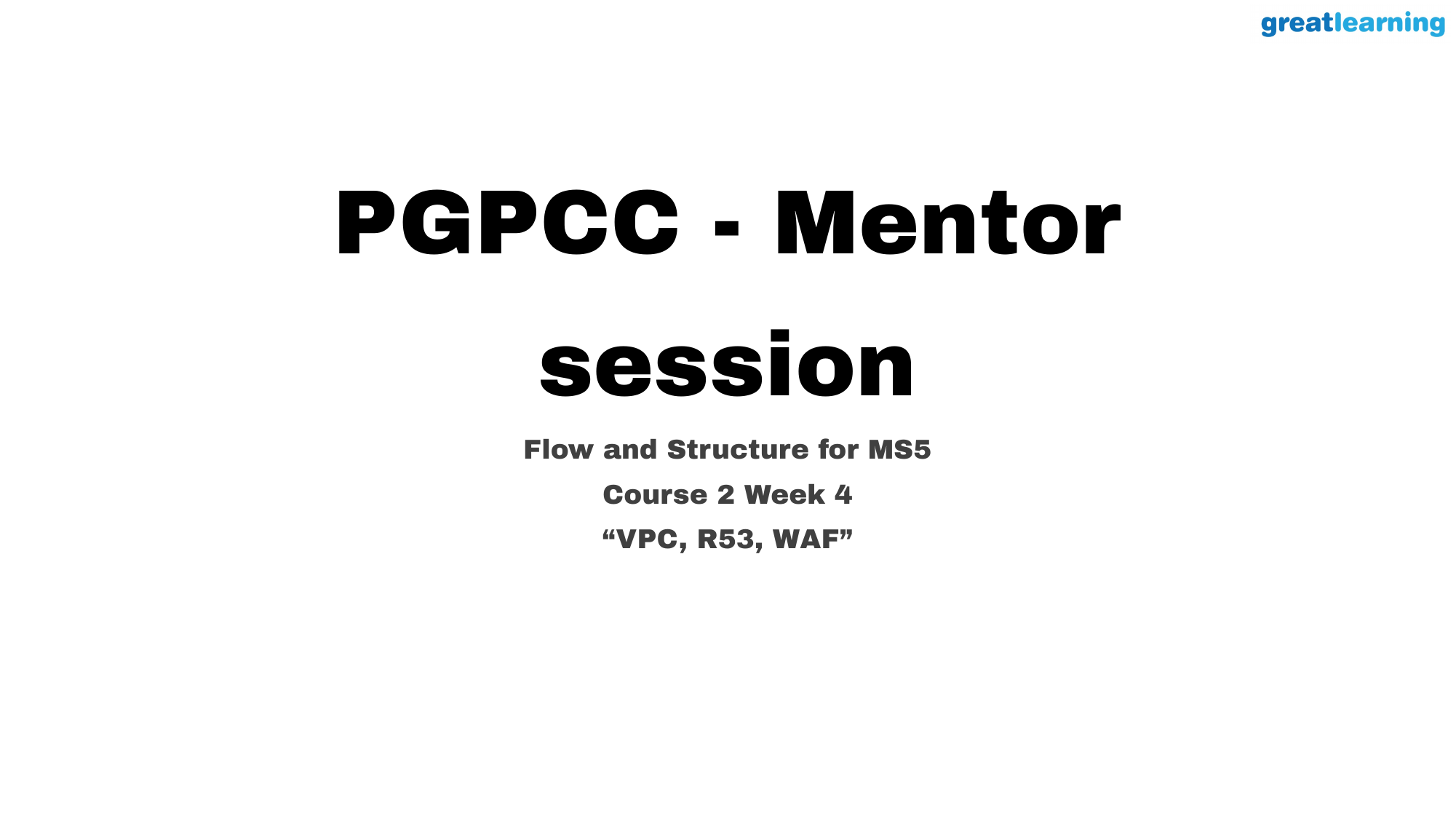

# PGPCC - Mentor session
Flow and Structure for MS5
Course 2 Week 4
“VPC, R53, WAF”